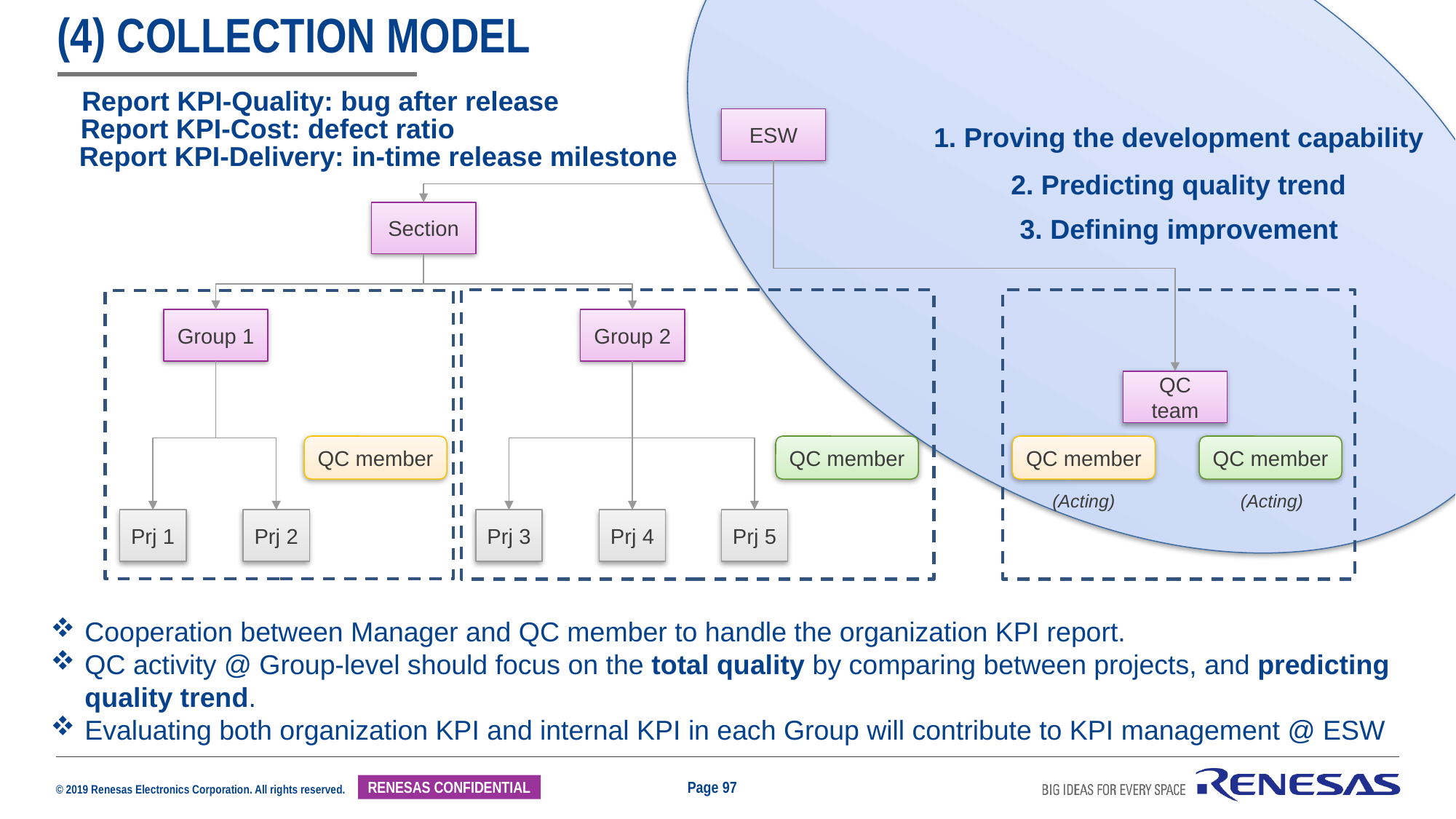

# (4) Collection model
Report KPI-Quality: bug after release
Report KPI-Cost: defect ratio
ESW
1. Proving the development capability
Report KPI-Delivery: in-time release milestone
2. Predicting quality trend
Section
3. Defining improvement

Group 1
Group 2
QC team
QC member
QC member
QC member
QC member
(Acting)
(Acting)
Prj 5
Prj 1
Prj 2
Prj 3
Prj 4
Cooperation between Manager and QC member to handle the organization KPI report.
QC activity @ Group-level should focus on the total quality by comparing between projects, and predicting quality trend.
Evaluating both organization KPI and internal KPI in each Group will contribute to KPI management @ ESW
Page 97